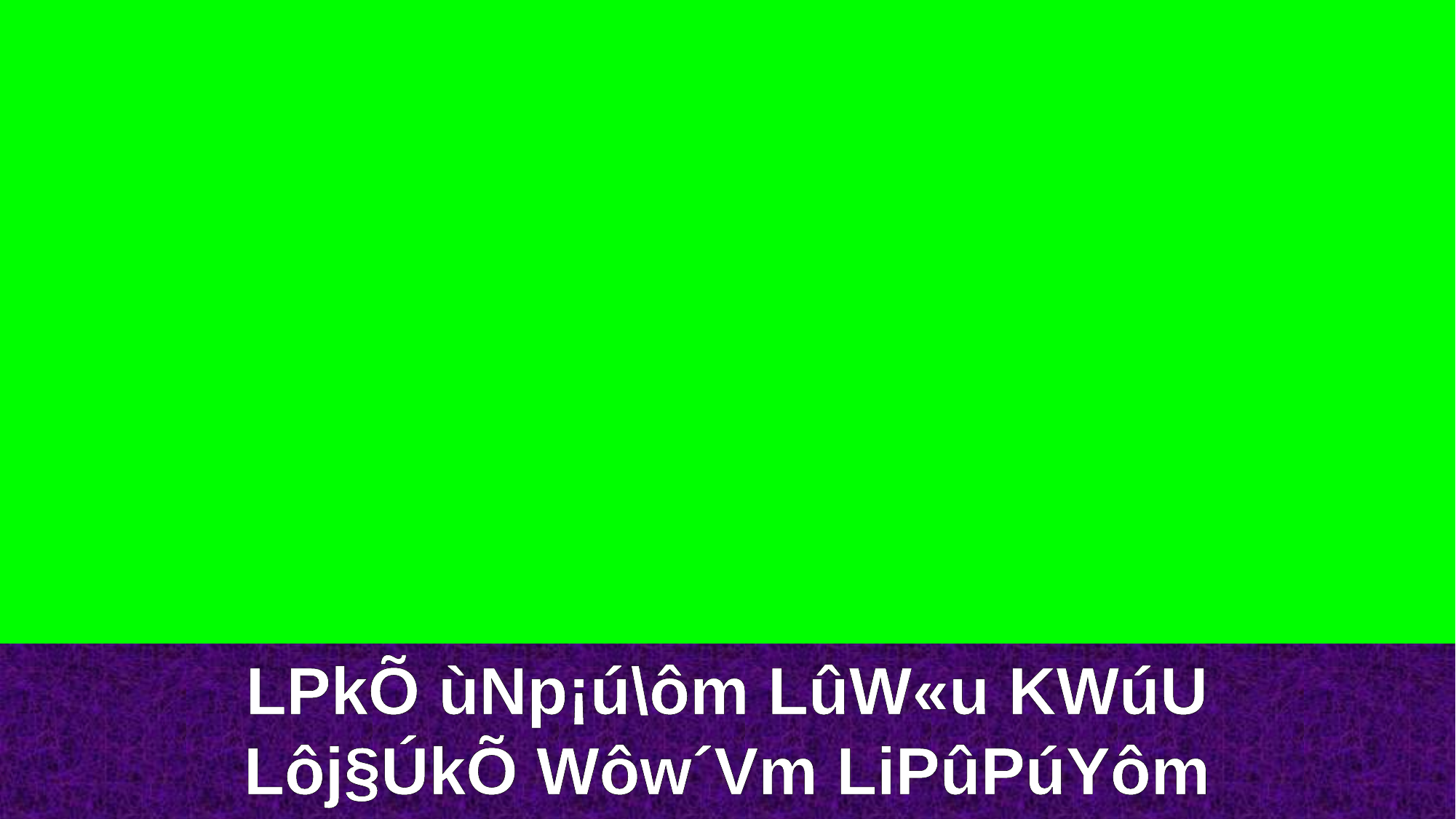

LPkÕ ùNp¡ú\ôm LûW«u KWúU Lôj§ÚkÕ Wôw´Vm LiPûPúYôm